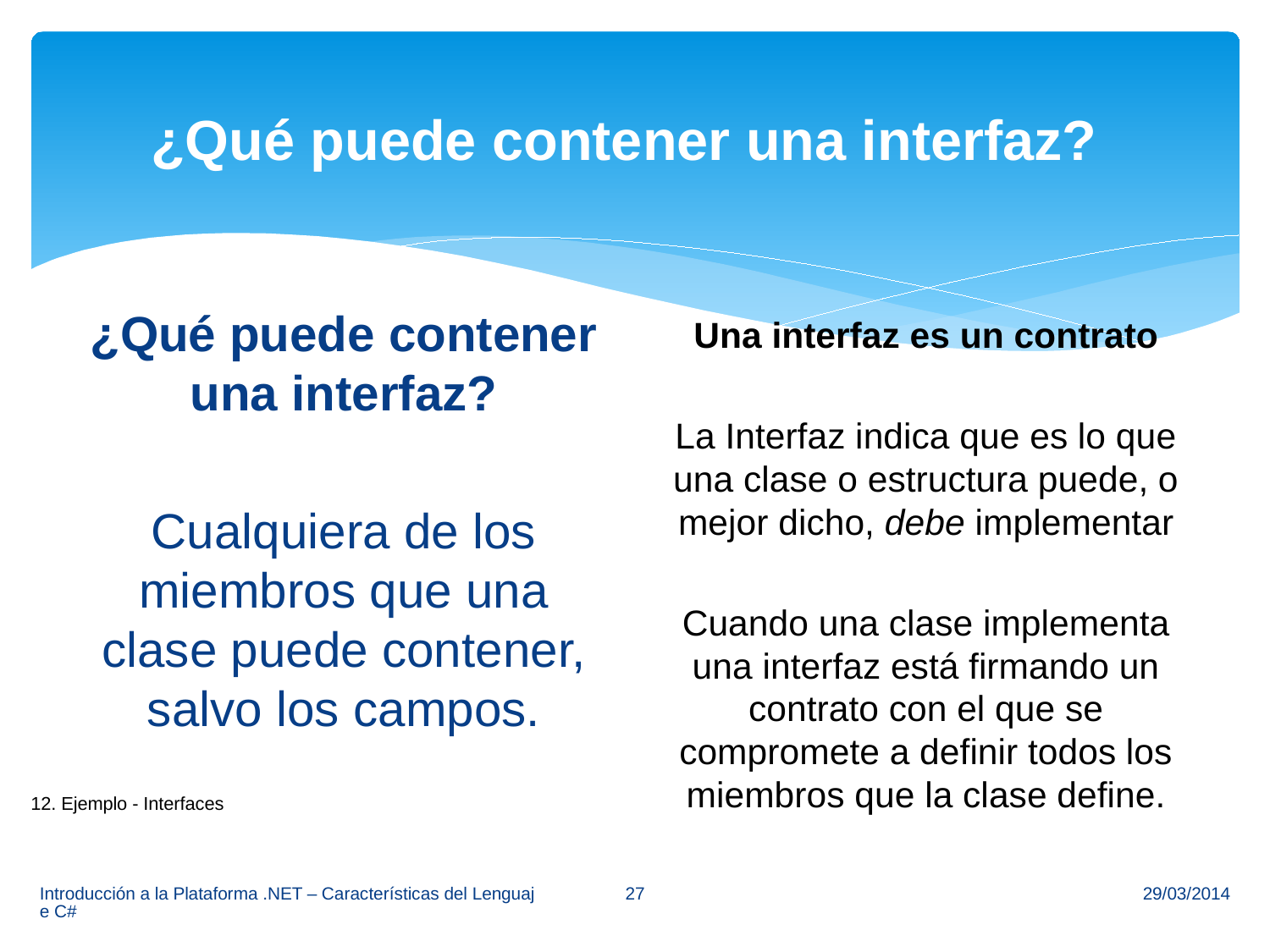

# ¿Qué puede contener una interfaz?
¿Qué puede contener una interfaz?

Cualquiera de los miembros que una clase puede contener, salvo los campos.
Una interfaz es un contrato

La Interfaz indica que es lo que una clase o estructura puede, o mejor dicho, debe implementar

Cuando una clase implementa una interfaz está firmando un contrato con el que se compromete a definir todos los miembros que la clase define.
12. Ejemplo - Interfaces
27
Introducción a la Plataforma .NET – Características del Lenguaje C#
29/03/2014